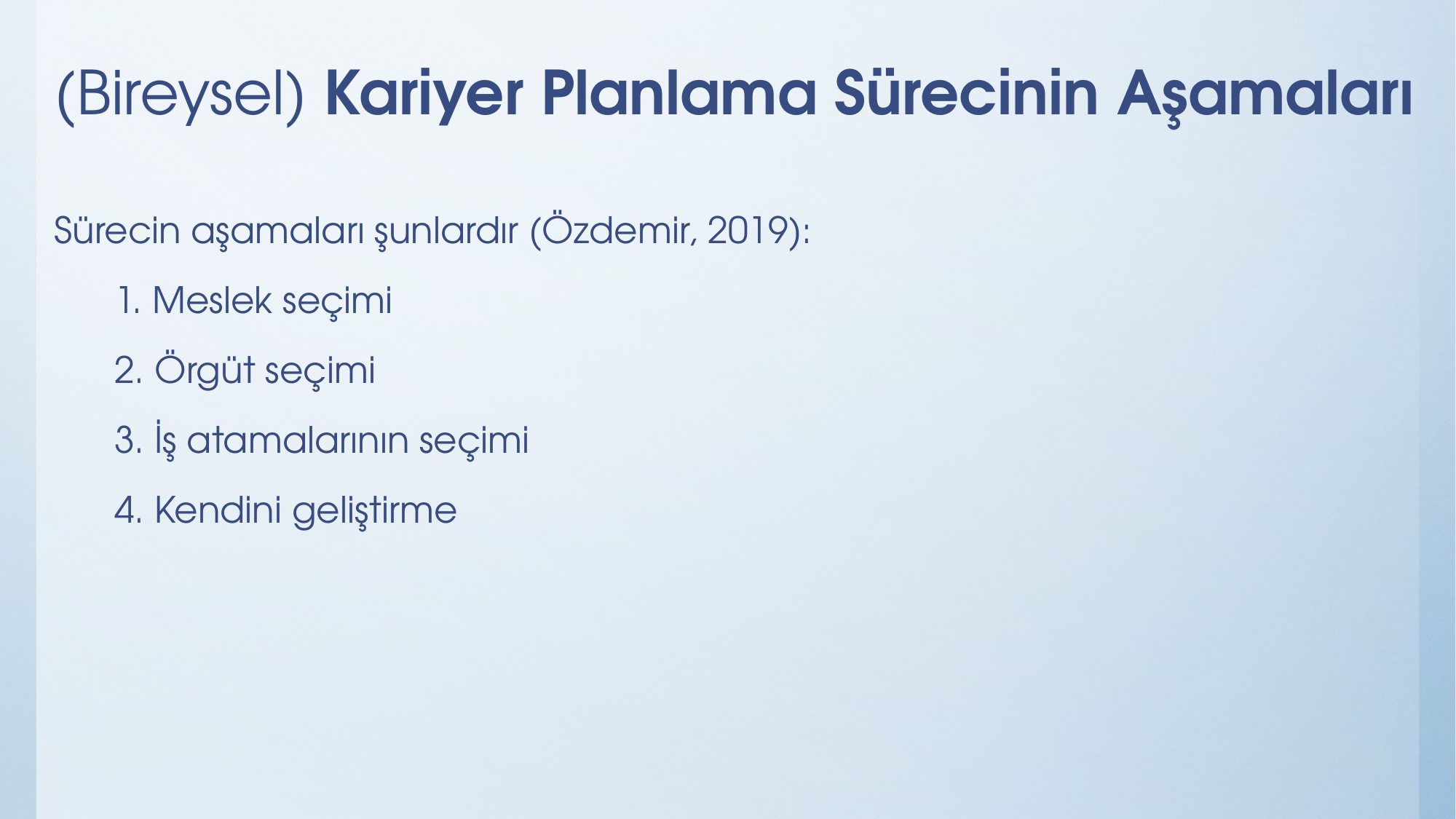

# (Bireysel) Kariyer Planlama Sürecinin Aşamaları
Sürecin aşamaları şunlardır (Özdemir, 2019):
      1. Meslek seçimi
      2. Örgüt seçimi
      3. İş atamalarının seçimi
      4. Kendini geliştirme